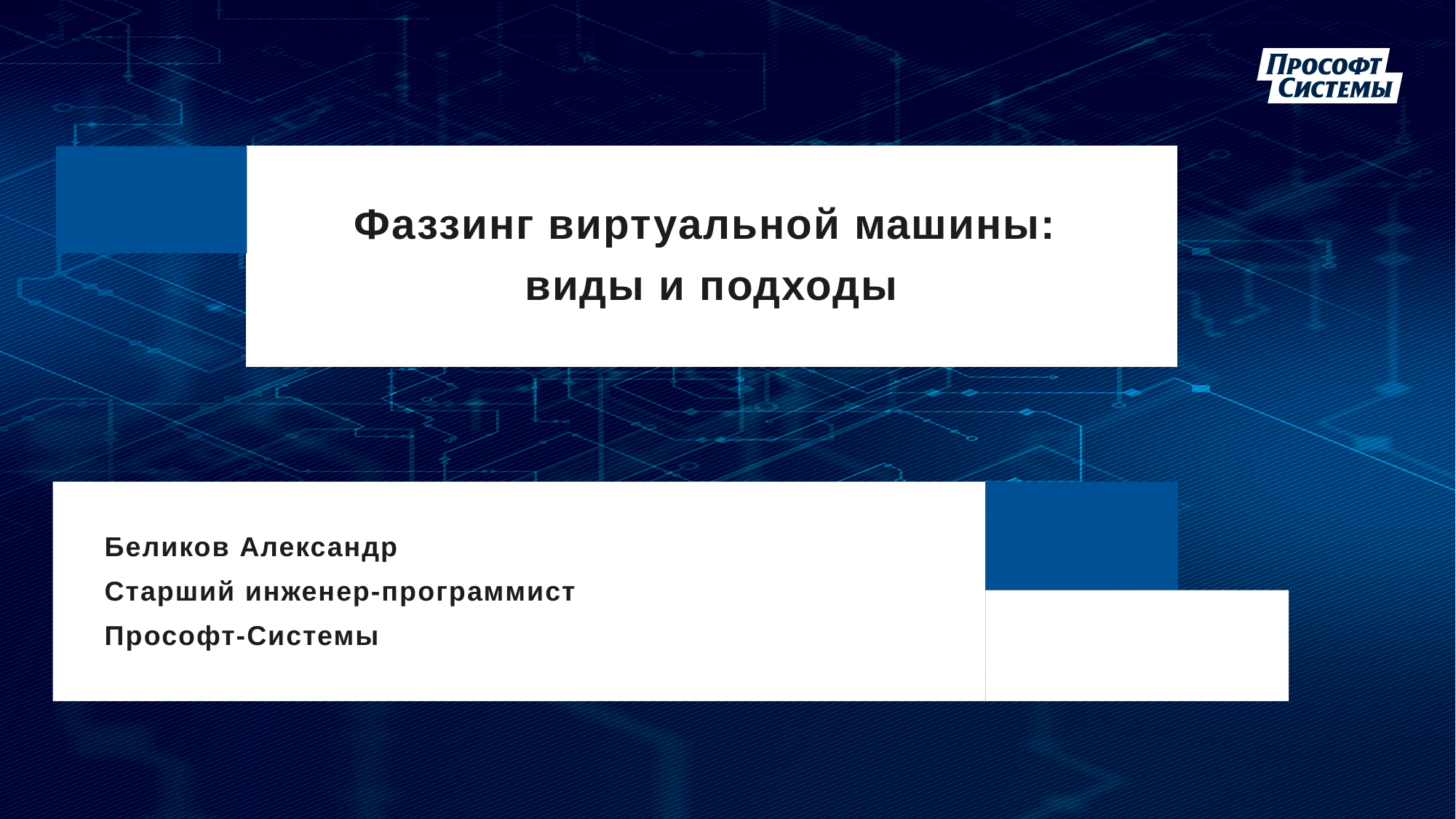

Фаззинг виртуальной машины:
виды и подходы
Беликов Александр
Старший инженер-программист
Прософт-Системы